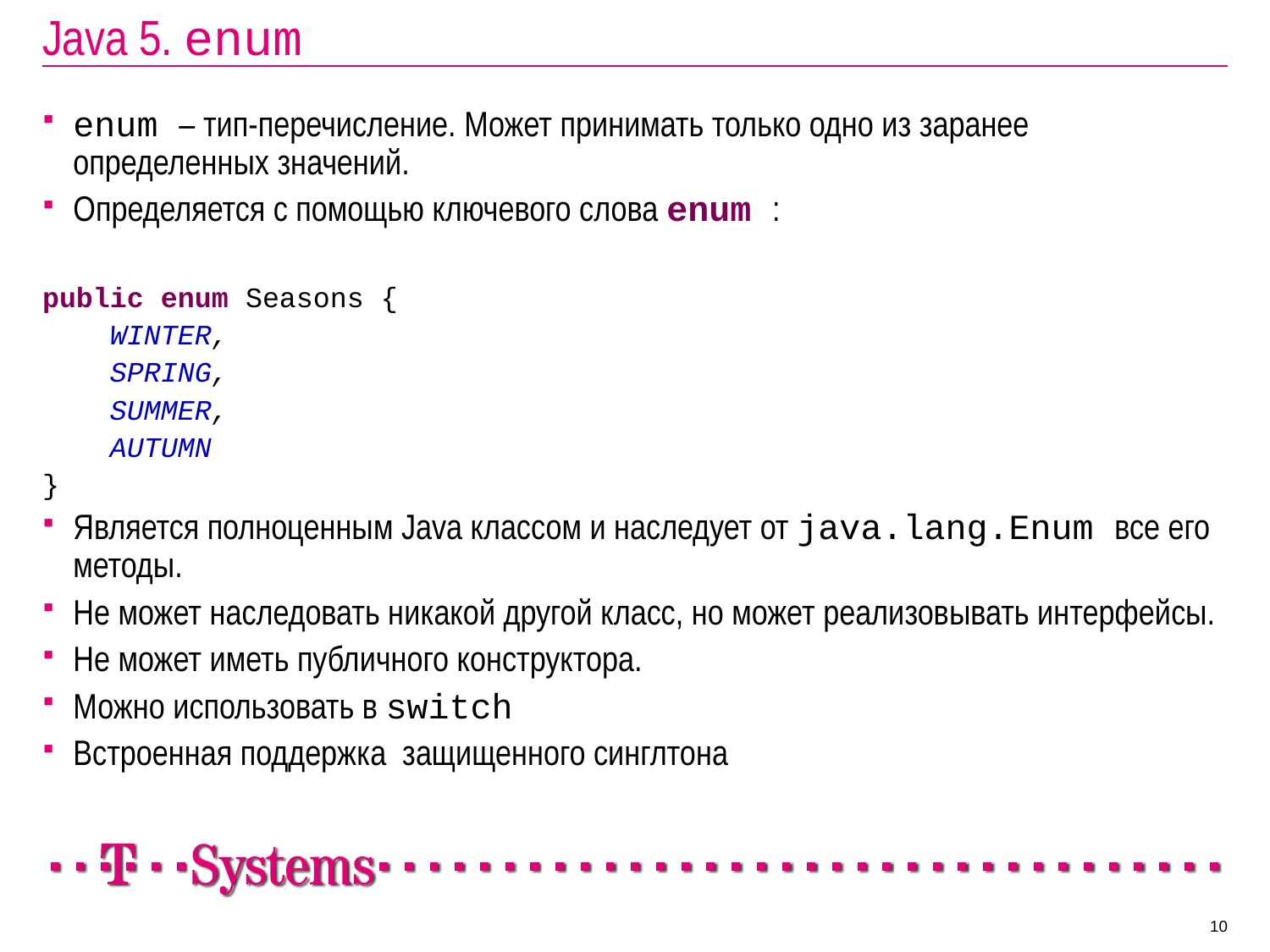

# Java 5. enum
enum – тип-перечисление. Может принимать только одно из заранее определенных значений.
Определяется с помощью ключевого слова enum :

public enum Seasons {
    WINTER,
    SPRING,
    SUMMER,
    AUTUMN
}
Является полноценным Java классом и наследует от java.lang.Enum все его методы.
Не может наследовать никакой другой класс, но может реализовывать интерфейсы.
Не может иметь публичного конструктора.
Можно использовать в switch
Встроенная поддержка  защищенного синглтона

10